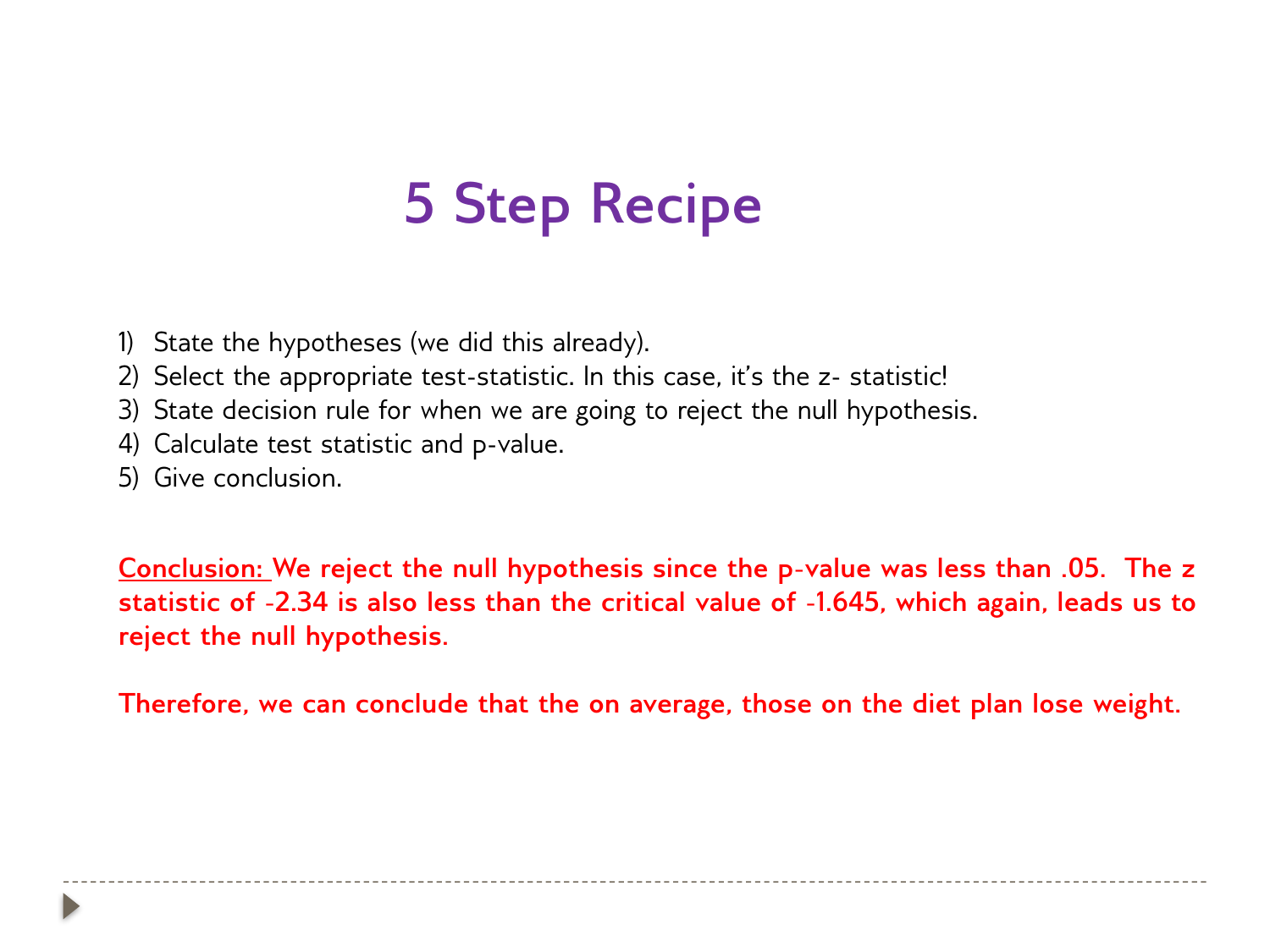

5 Step Recipe
State the hypotheses (we did this already).
Select the appropriate test-statistic. In this case, it’s the z- statistic!
State decision rule for when we are going to reject the null hypothesis.
Calculate test statistic and p-value.
Give conclusion.

Conclusion: We reject the null hypothesis since the p-value was less than .05.  The z statistic of -2.34 is also less than the critical value of -1.645, which again, leads us to reject the null hypothesis.

Therefore, we can conclude that the on average, those on the diet plan lose weight.